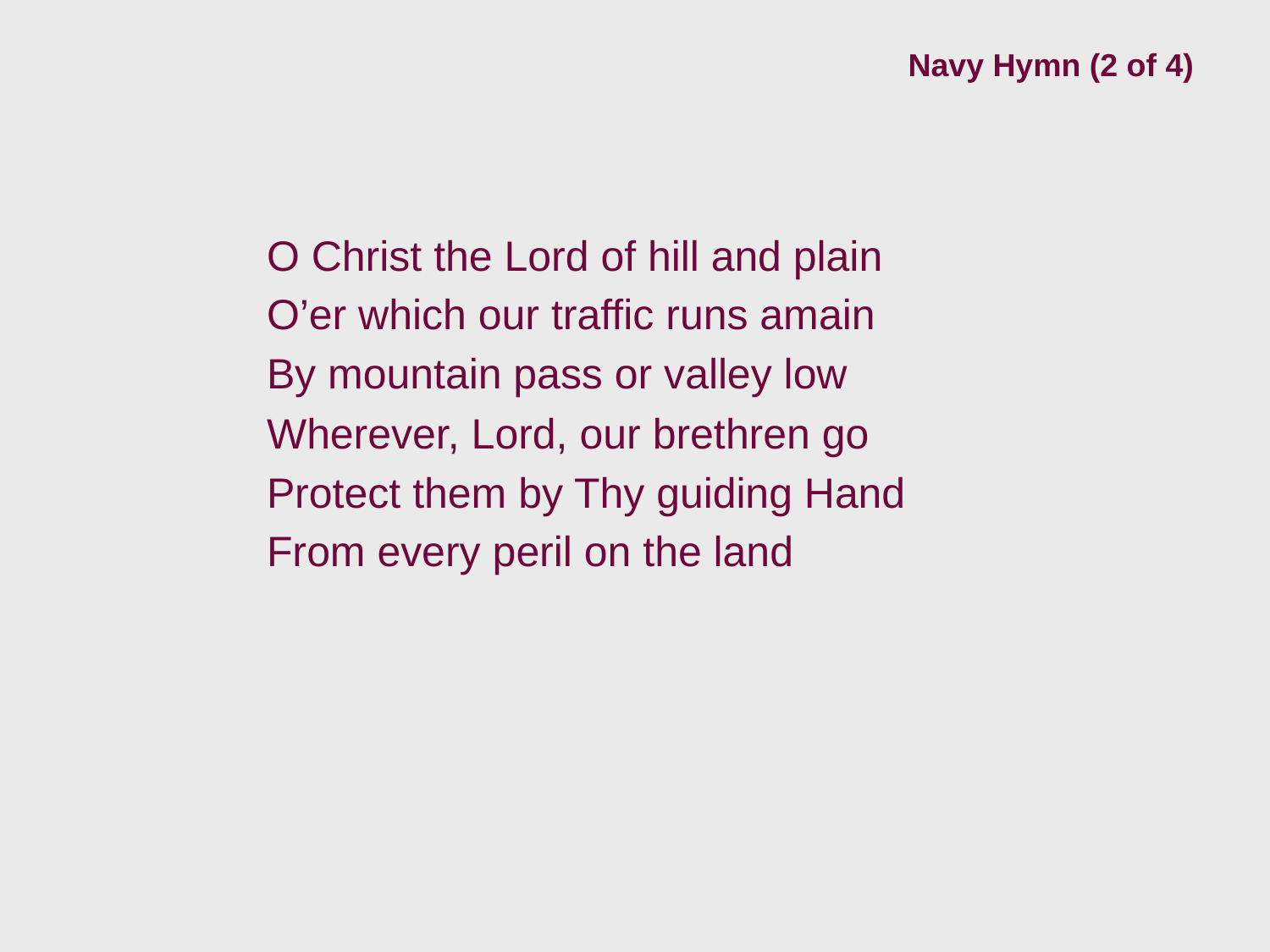

# Navy Hymn (2 of 4)
O Christ the Lord of hill and plain
O’er which our traffic runs amain
By mountain pass or valley low
Wherever, Lord, our brethren go
Protect them by Thy guiding Hand
From every peril on the land